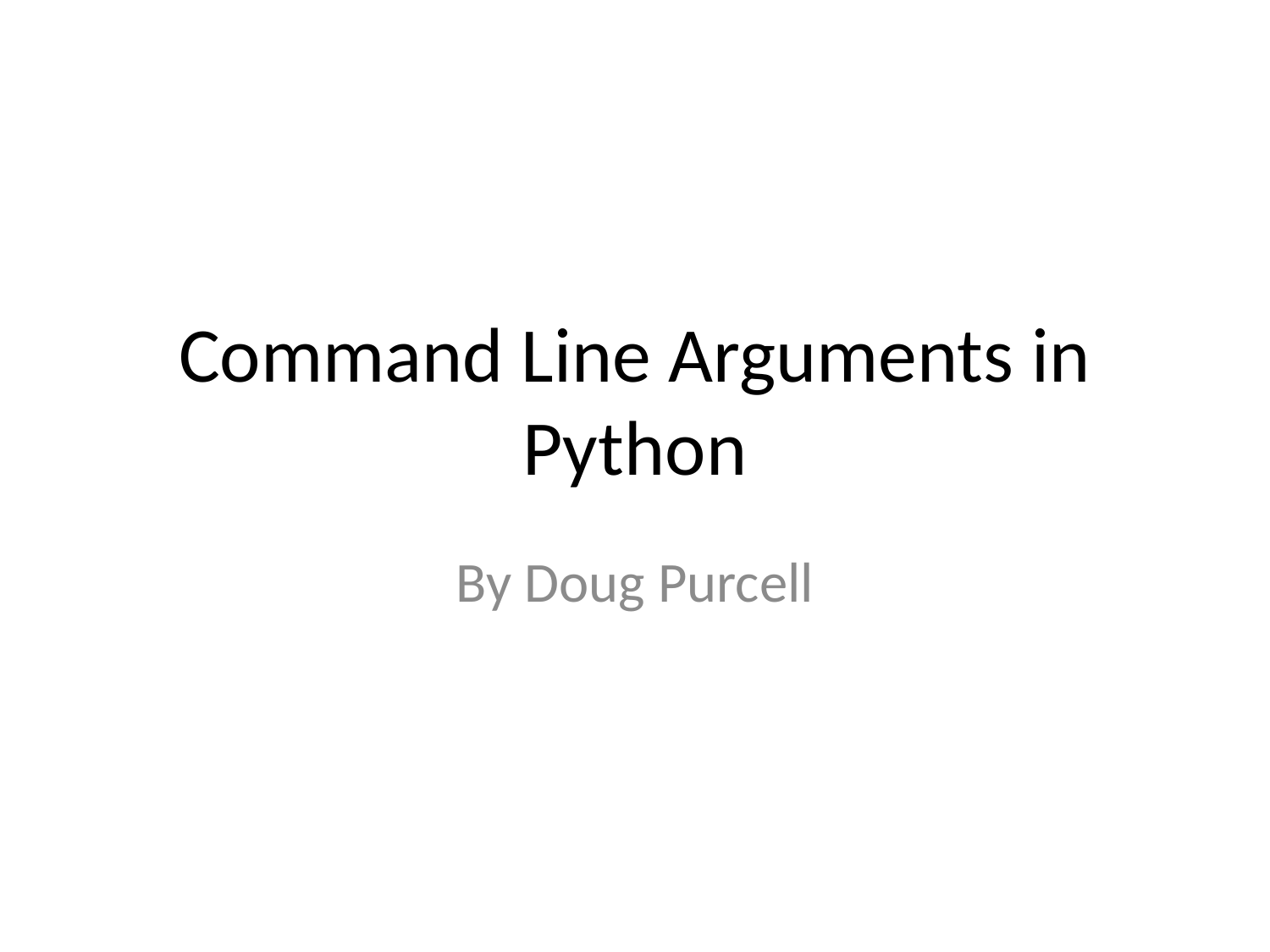

# Command Line Arguments in Python
By Doug Purcell